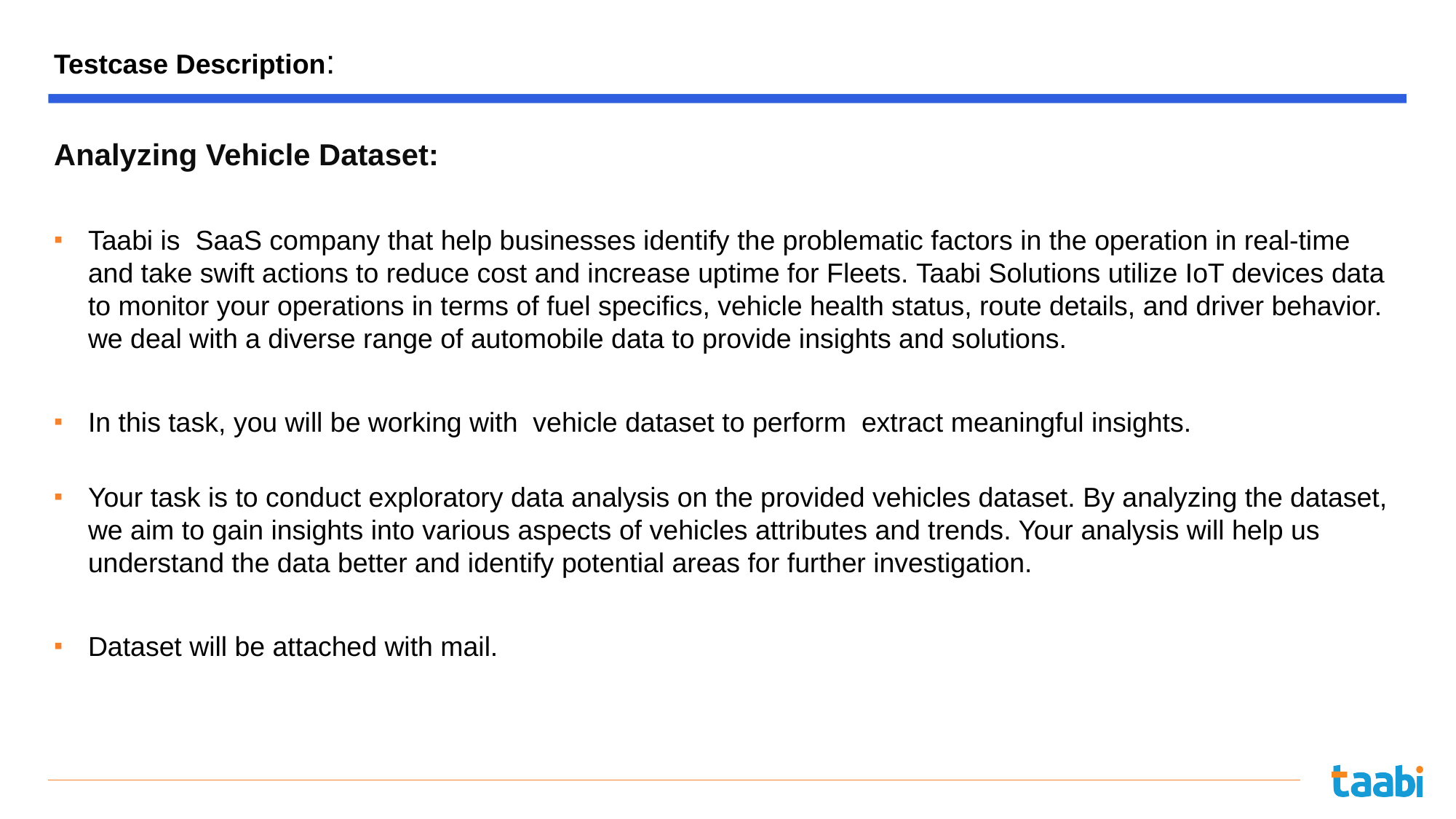

# Testcase Description:
Analyzing Vehicle Dataset:

Taabi is  SaaS company that help businesses identify the problematic factors in the operation in real-time and take swift actions to reduce cost and increase uptime for Fleets. Taabi Solutions utilize IoT devices data to monitor your operations in terms of fuel specifics, vehicle health status, route details, and driver behavior. we deal with a diverse range of automobile data to provide insights and solutions.

In this task, you will be working with  vehicle dataset to perform  extract meaningful insights.
Your task is to conduct exploratory data analysis on the provided vehicles dataset. By analyzing the dataset, we aim to gain insights into various aspects of vehicles attributes and trends. Your analysis will help us understand the data better and identify potential areas for further investigation.

Dataset will be attached with mail.